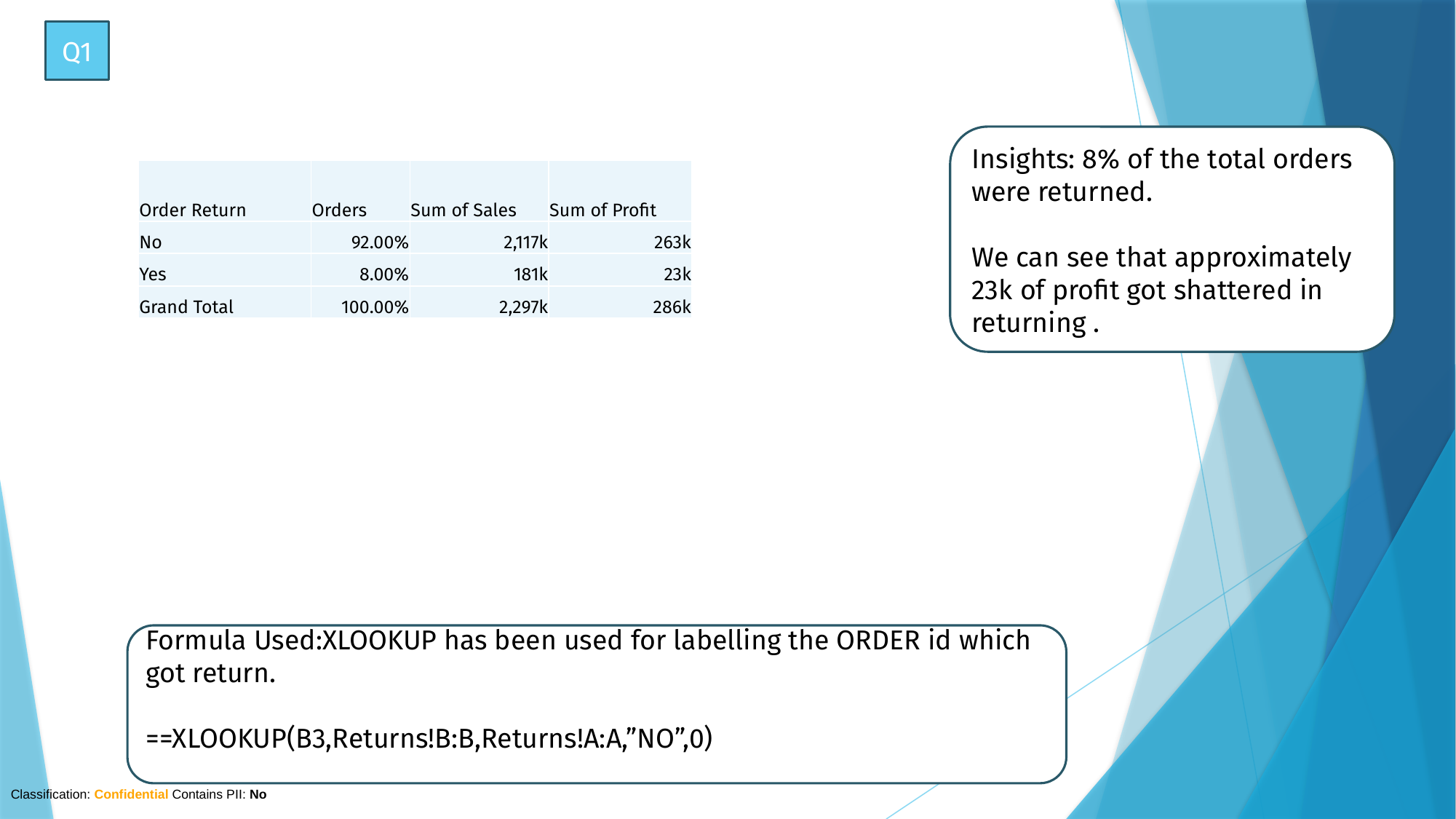

Q1
Insights: 8% of the total orders were returned.

We can see that approximately 23k of profit got shattered in returning .
| Order Return | Orders | Sum of Sales | Sum of Profit |
| --- | --- | --- | --- |
| No | 92.00% | 2,117k | 263k |
| Yes | 8.00% | 181k | 23k |
| Grand Total | 100.00% | 2,297k | 286k |
Formula Used:XLOOKUP has been used for labelling the ORDER id which got return.

==XLOOKUP(B3,Returns!B:B,Returns!A:A,”NO”,0)